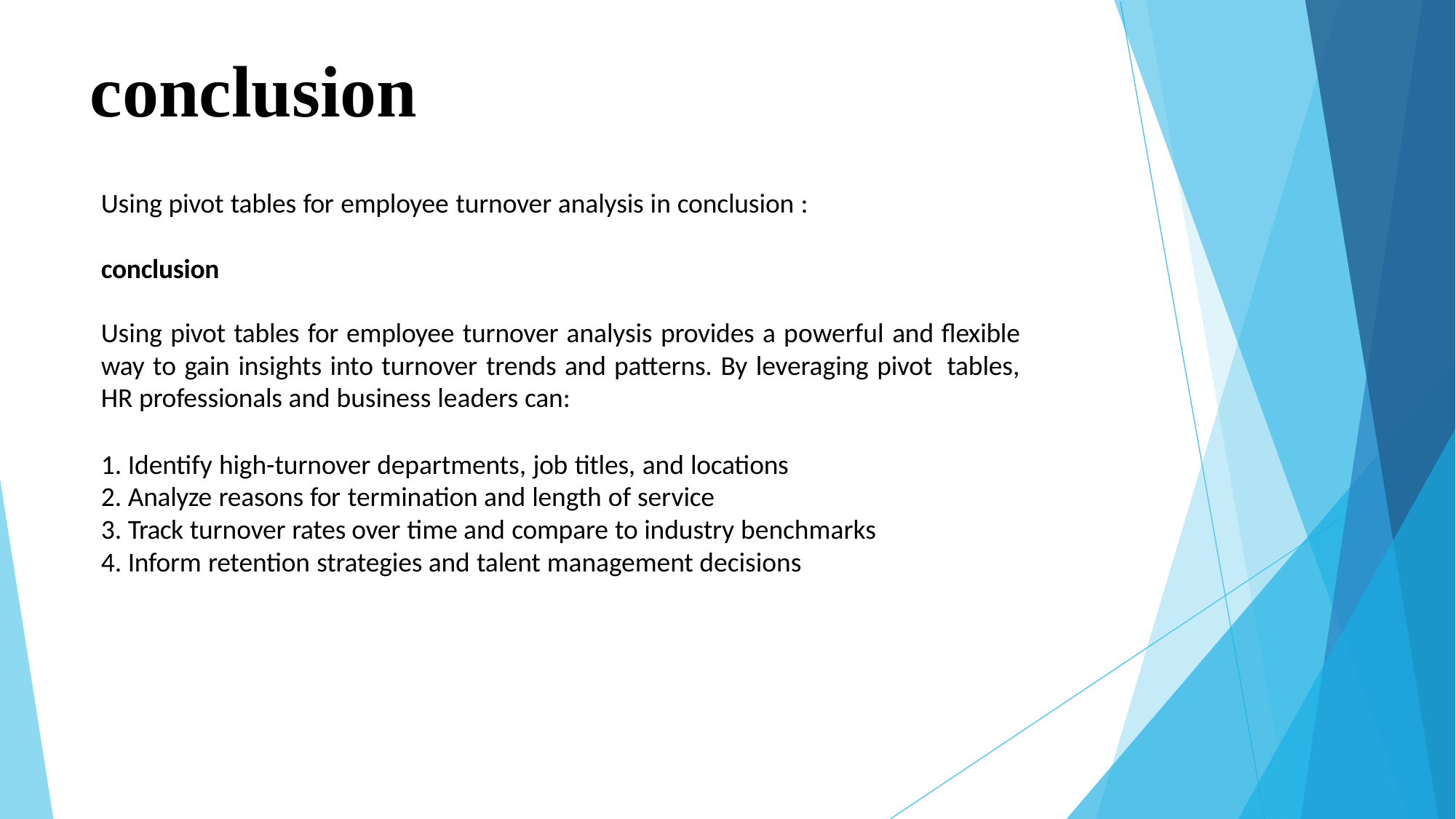

# conclusion
Using pivot tables for employee turnover analysis in conclusion :

conclusion

Using pivot tables for employee turnover analysis provides a powerful and flexible  way to gain insights into turnover trends and patterns. By leveraging pivot tables,  HR professionals and business leaders can:

Identify high-turnover departments, job titles, and locations
Analyze reasons for termination and length of service
Track turnover rates over time and compare to industry benchmarks
Inform retention strategies and talent management decisions